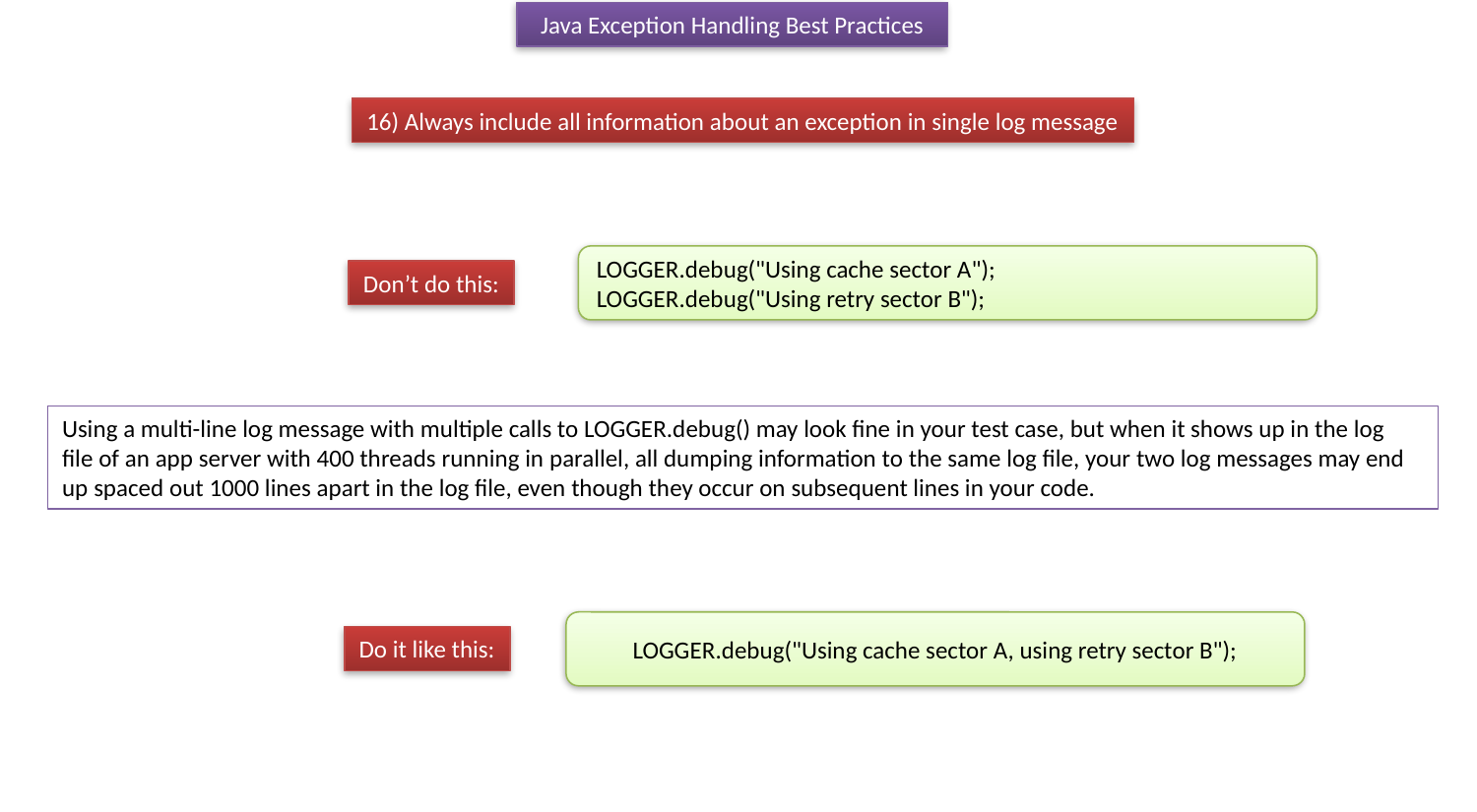

Java Exception Handling Best Practices
16) Always include all information about an exception in single log message
LOGGER.debug("Using cache sector A");
LOGGER.debug("Using retry sector B");
Don’t do this:
Using a multi-line log message with multiple calls to LOGGER.debug() may look fine in your test case, but when it shows up in the log file of an app server with 400 threads running in parallel, all dumping information to the same log file, your two log messages may end up spaced out 1000 lines apart in the log file, even though they occur on subsequent lines in your code.
LOGGER.debug("Using cache sector A, using retry sector B");
Do it like this: